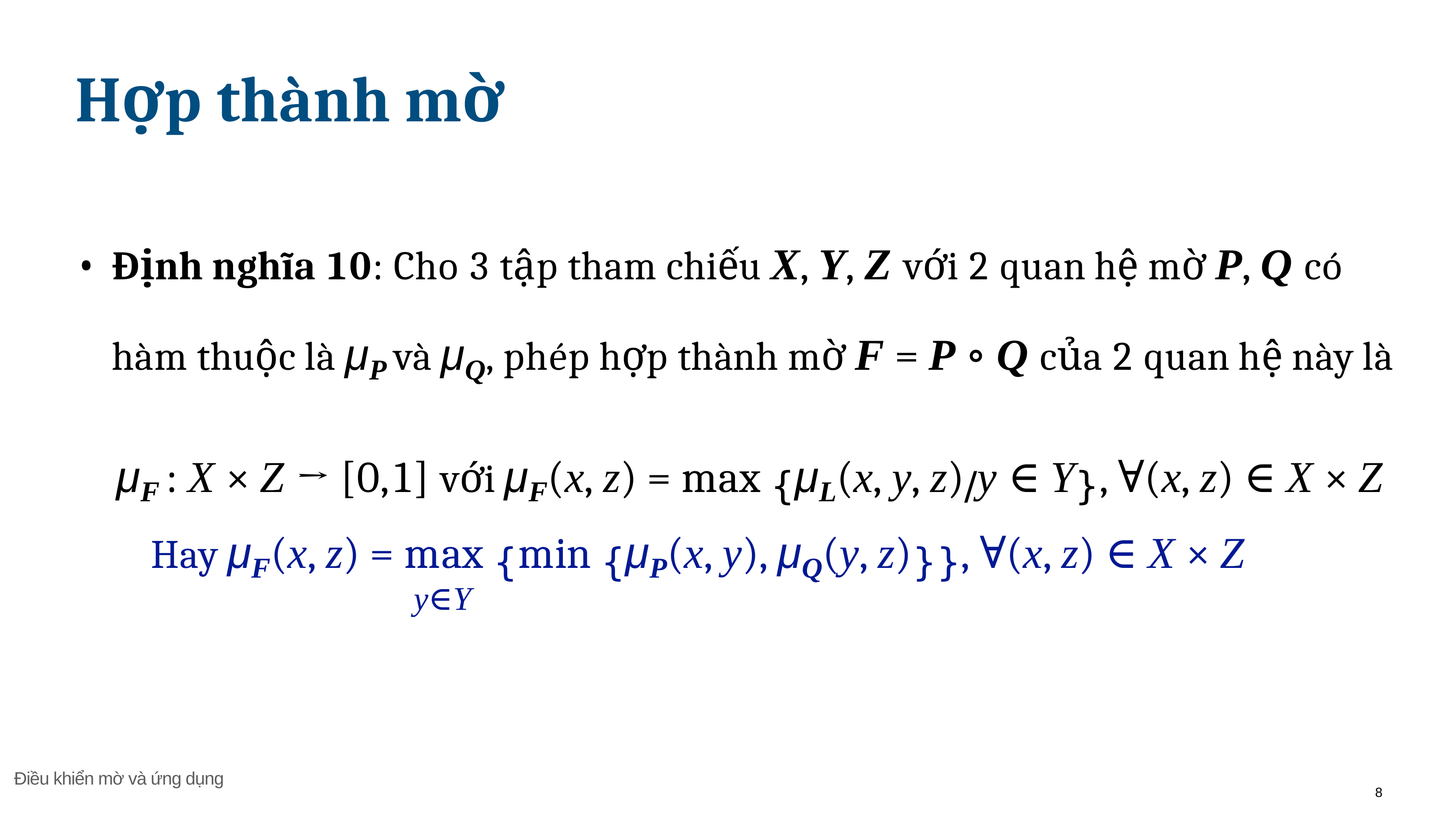

# Hợp thành mờ
Định nghĩa 10: Cho 3 tập tham chiếu X, Y, Z với 2 quan hệ mờ P, Q có hàm thuộc là μP và μQ, phép hợp thành mờ F = P ∘ Q của 2 quan hệ này là
	μF : X × Z → [0,1] với μF(x, z) = max {μL(x, y, z)/y ∈ Y}, ∀(x, z) ∈ X × Z
Hay μF(x, z) = max {min {μP(x, y), μQ(y, z)}}, ∀(x, z) ∈ X × Z
y∈Y
Điều khiển mờ và ứng dụng
8